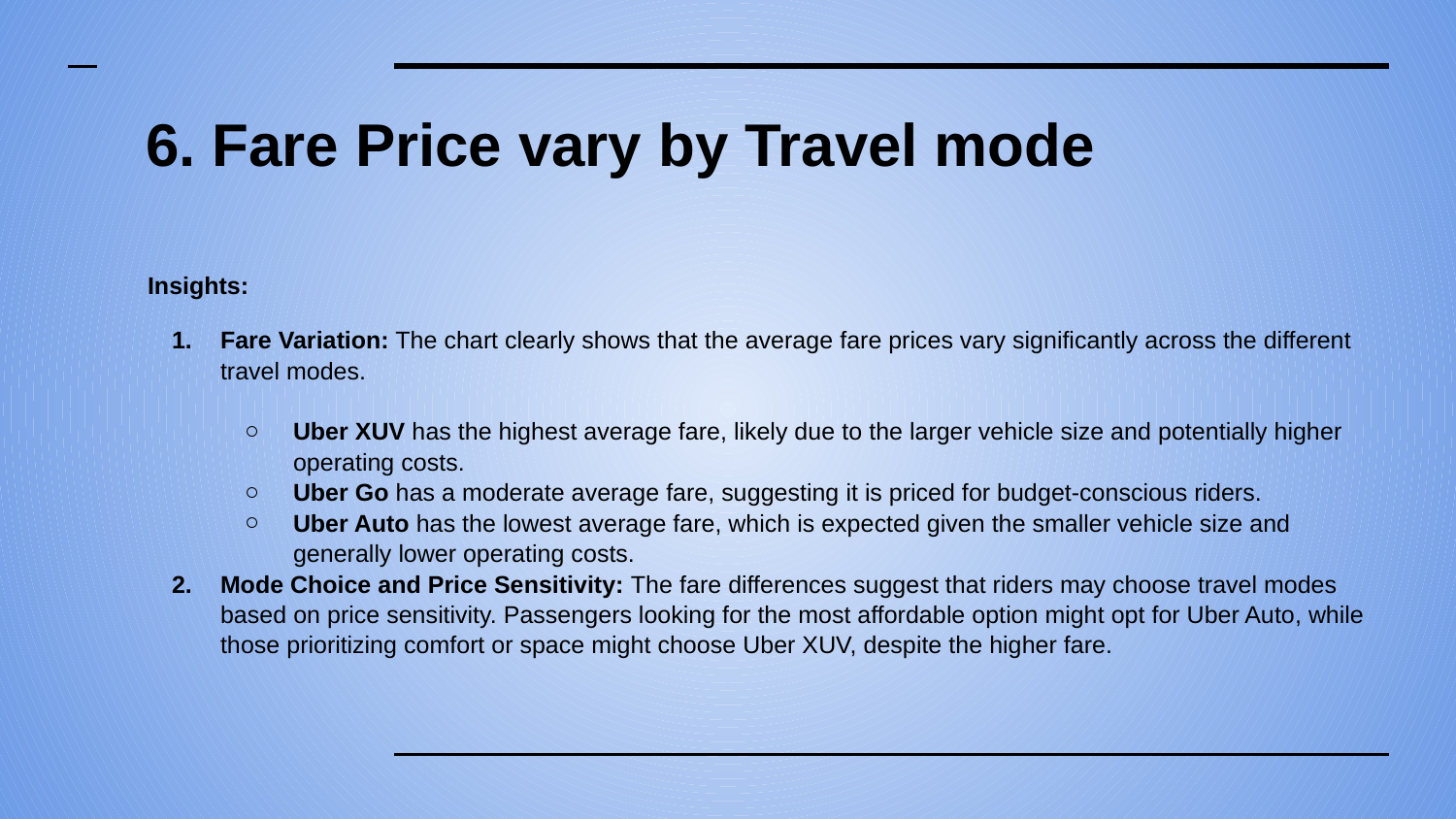

# 6. Fare Price vary by Travel mode
Insights:
Fare Variation: The chart clearly shows that the average fare prices vary significantly across the different travel modes.
Uber XUV has the highest average fare, likely due to the larger vehicle size and potentially higher operating costs.
Uber Go has a moderate average fare, suggesting it is priced for budget-conscious riders.
Uber Auto has the lowest average fare, which is expected given the smaller vehicle size and generally lower operating costs.
Mode Choice and Price Sensitivity: The fare differences suggest that riders may choose travel modes based on price sensitivity. Passengers looking for the most affordable option might opt for Uber Auto, while those prioritizing comfort or space might choose Uber XUV, despite the higher fare.